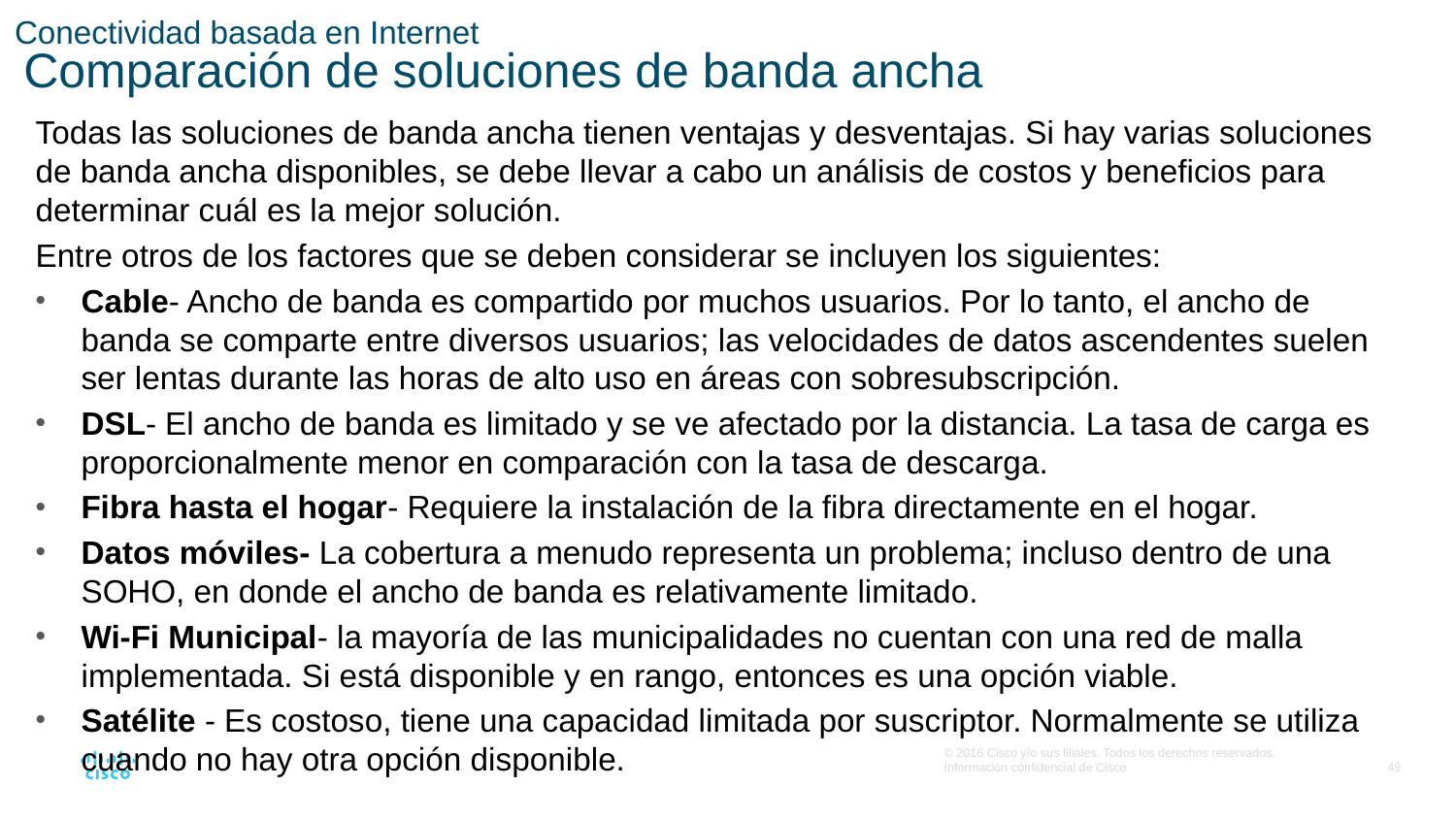

# Conectividad basada en Internet Comparación de soluciones de banda ancha
Todas las soluciones de banda ancha tienen ventajas y desventajas. Si hay varias soluciones de banda ancha disponibles, se debe llevar a cabo un análisis de costos y beneficios para determinar cuál es la mejor solución.
Entre otros de los factores que se deben considerar se incluyen los siguientes:
Cable- Ancho de banda es compartido por muchos usuarios. Por lo tanto, el ancho de banda se comparte entre diversos usuarios; las velocidades de datos ascendentes suelen ser lentas durante las horas de alto uso en áreas con sobresubscripción.
DSL- El ancho de banda es limitado y se ve afectado por la distancia. La tasa de carga es proporcionalmente menor en comparación con la tasa de descarga.
Fibra hasta el hogar- Requiere la instalación de la fibra directamente en el hogar.
Datos móviles- La cobertura a menudo representa un problema; incluso dentro de una SOHO, en donde el ancho de banda es relativamente limitado.
Wi-Fi Municipal- la mayoría de las municipalidades no cuentan con una red de malla implementada. Si está disponible y en rango, entonces es una opción viable.
Satélite - Es costoso, tiene una capacidad limitada por suscriptor. Normalmente se utiliza cuando no hay otra opción disponible.